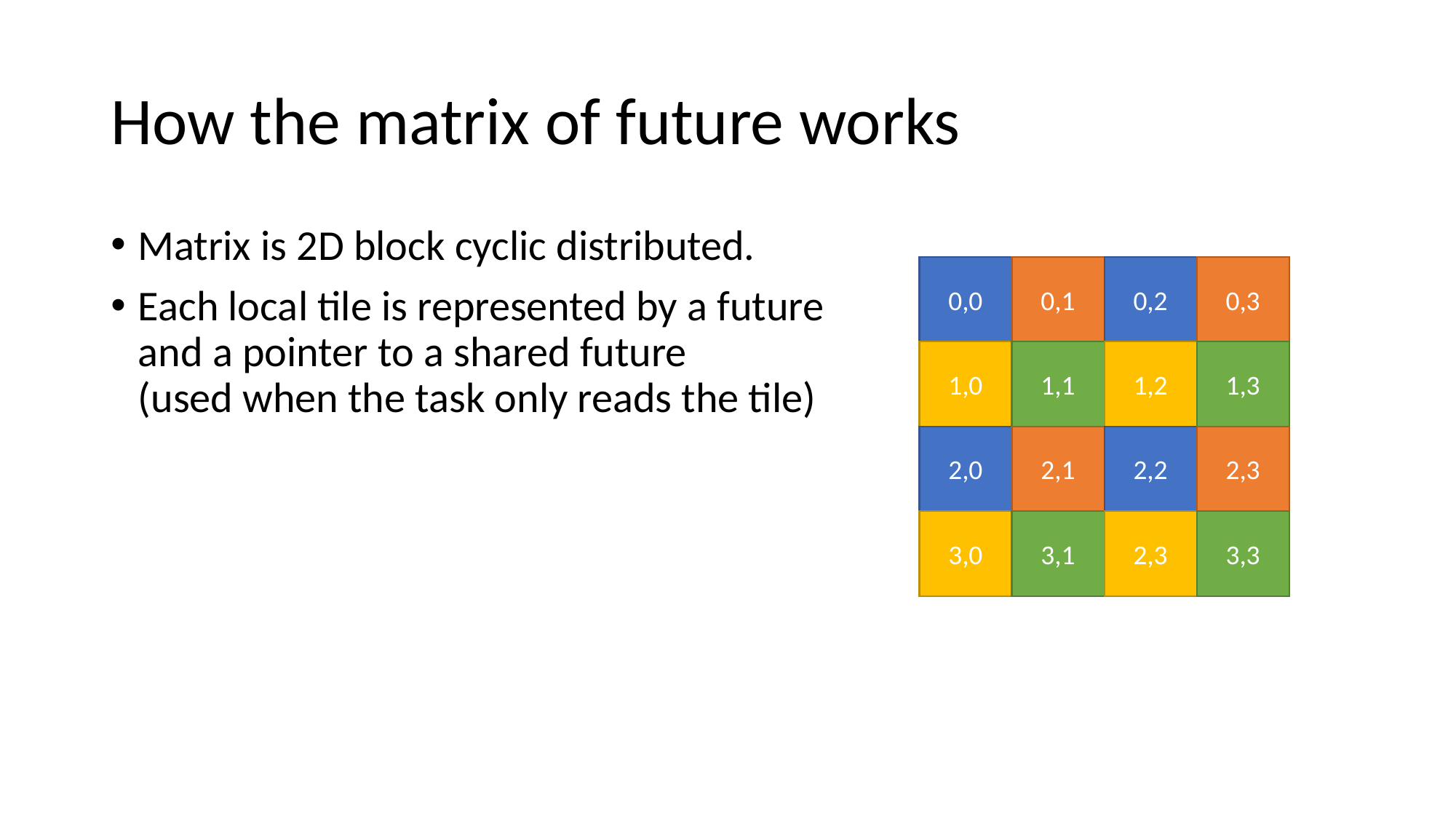

# How the matrix of future works
Matrix is 2D block cyclic distributed.
Each local tile is represented by a future
and a pointer to a shared future
(used when the task only reads the tile)
0,1
0,3
0,2
0,0
1,2
1,3
1,0
1,1
2,3
2,1
2,2
2,0
2,3
3,3
3,0
3,1